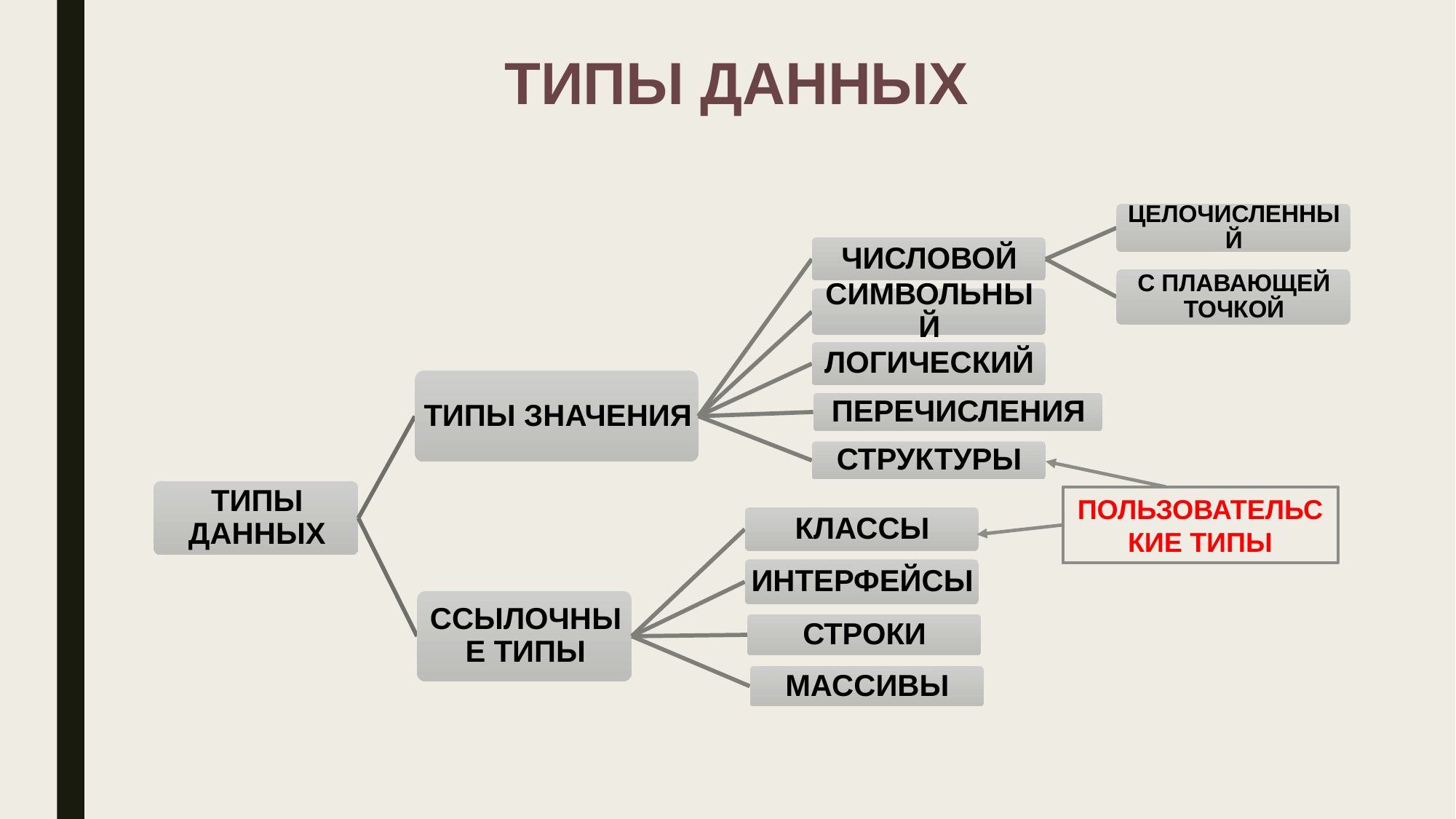

# ТИПЫ ДАННЫХ
ТИПЫ ДАННЫХ

ТИПЫ ЗНАЧЕНИЯ

ЧИСЛОВОЙ

ЦЕЛОЧИСЛЕННЫЙ

С ПЛАВАЮЩЕЙ ТОЧКОЙ

СИМВОЛЬНЫЙ

ЛОГИЧЕСКИЙ

ПЕРЕЧИСЛЕНИЯ

СТРУКТУРЫ

ССЫЛОЧНЫЕ ТИПЫ

КЛАССЫ

ИНТЕРФЕЙСЫ

СТРОКИ

МАССИВЫ

ПОЛЬЗОВАТЕЛЬСКИЕ ТИПЫ